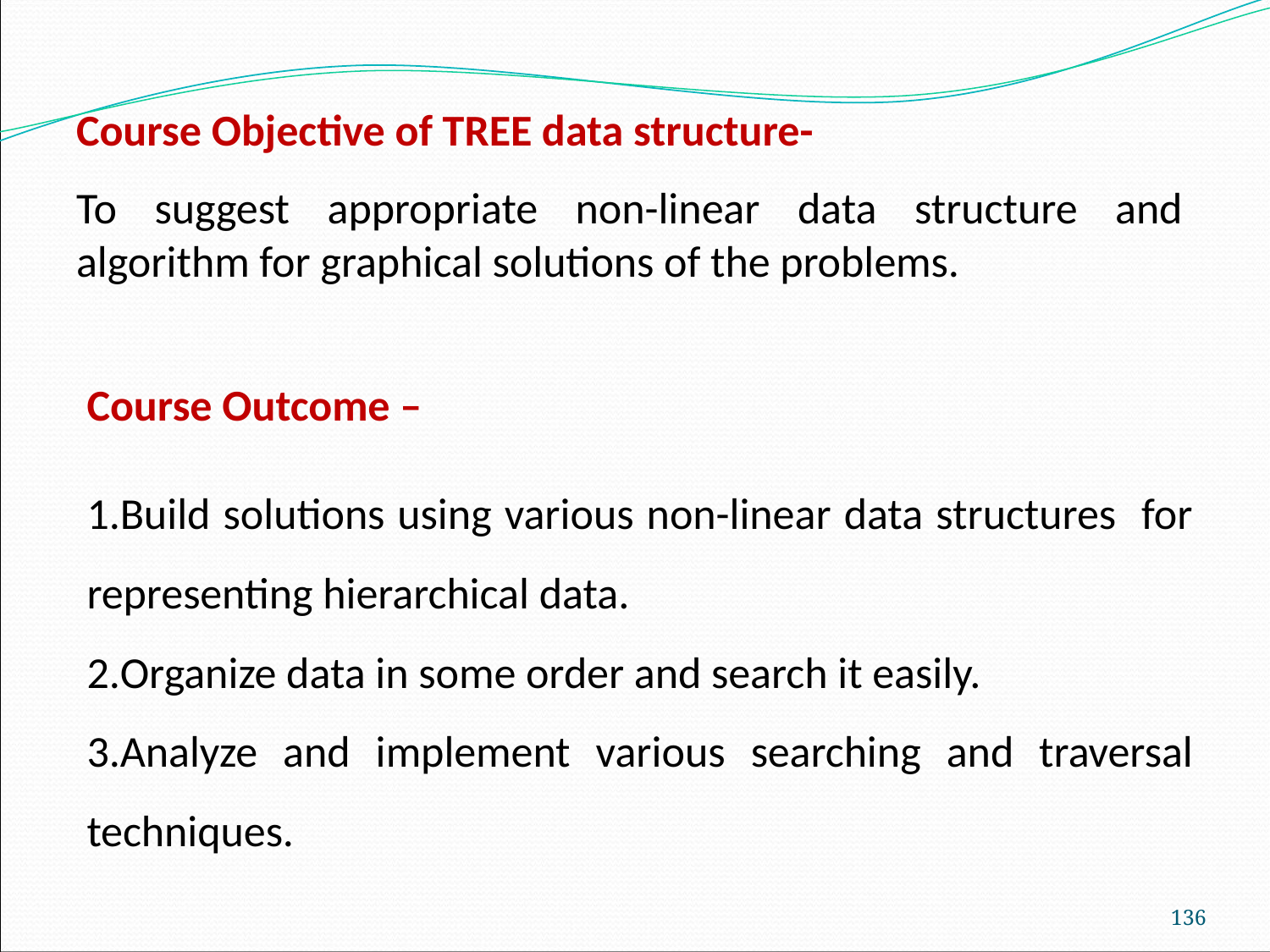

Course Objective of TREE data structure-

To suggest appropriate non-linear data structure and algorithm for graphical solutions of the problems.
Course Outcome –

Build solutions using various non-linear data structures  for representing hierarchical data.
Organize data in some order and search it easily.
Analyze and implement various searching and traversal techniques.
136